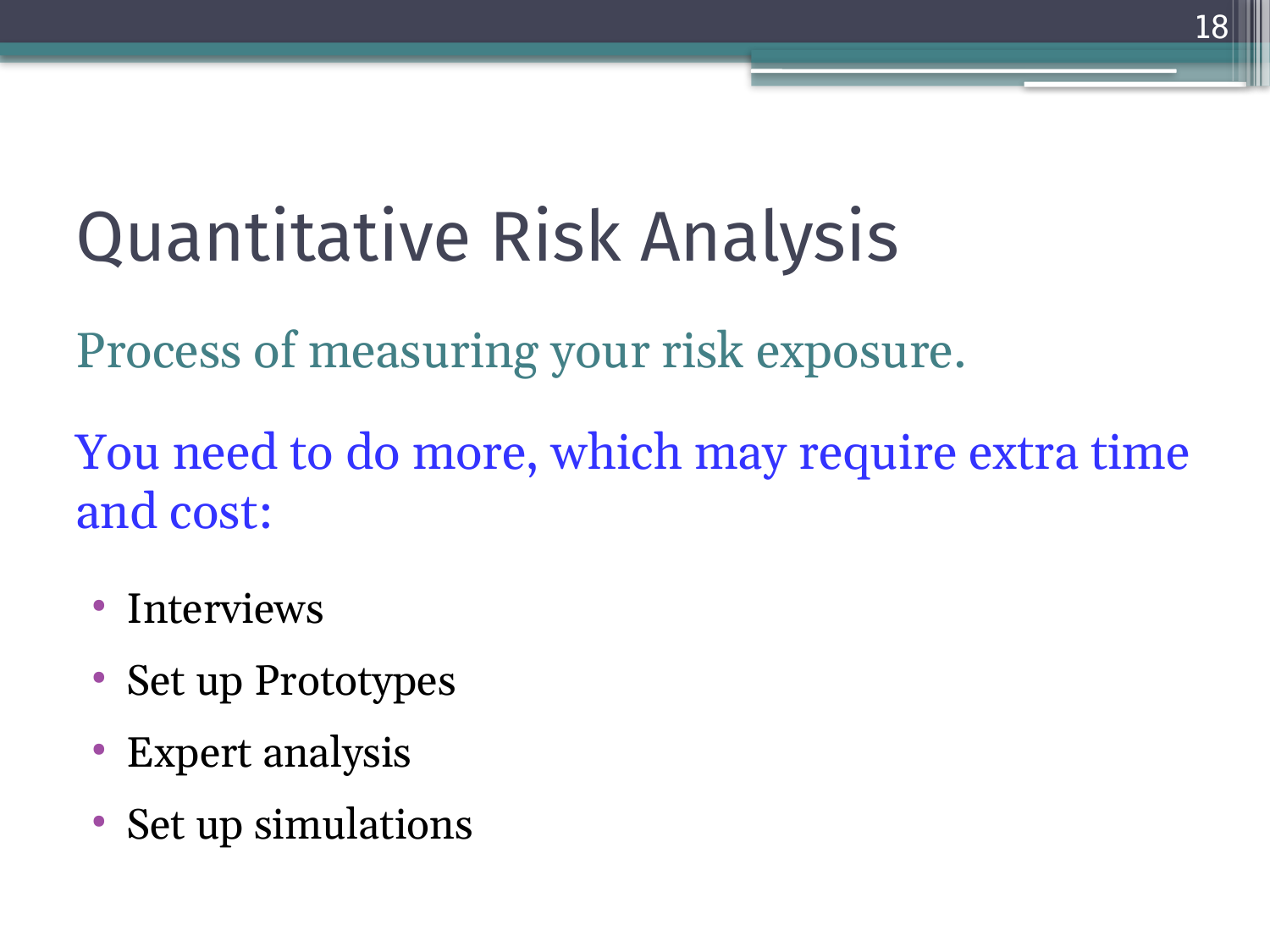

18
# Quantitative Risk Analysis
Process of measuring your risk exposure.
You need to do more, which may require extra time and cost:
Interviews
Set up Prototypes
Expert analysis
Set up simulations